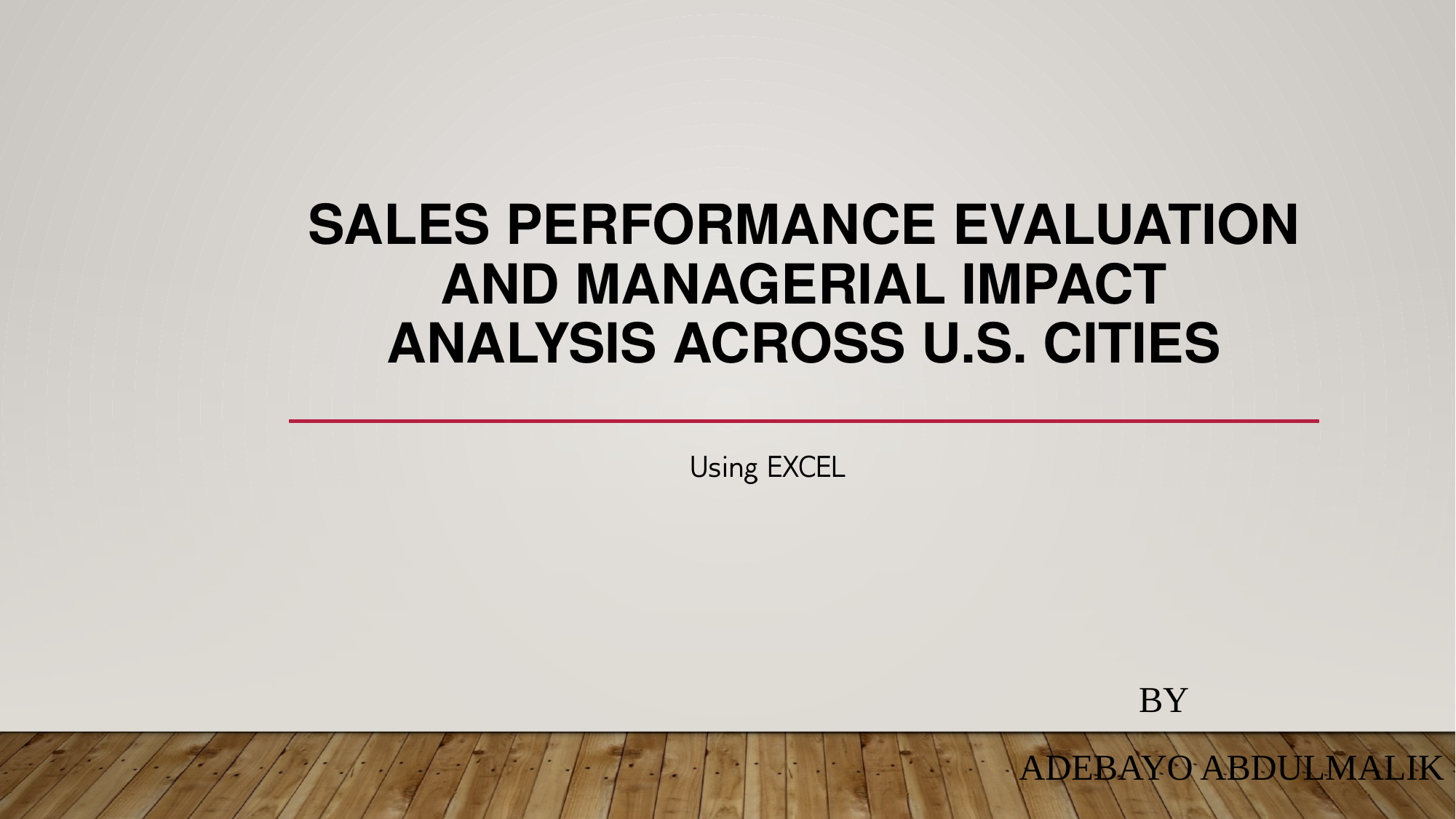

# Sales Performance Evaluation and Managerial Impact Analysis across U.S. Cities
Using EXCEL
							BY
Adebayo Abdulmalik